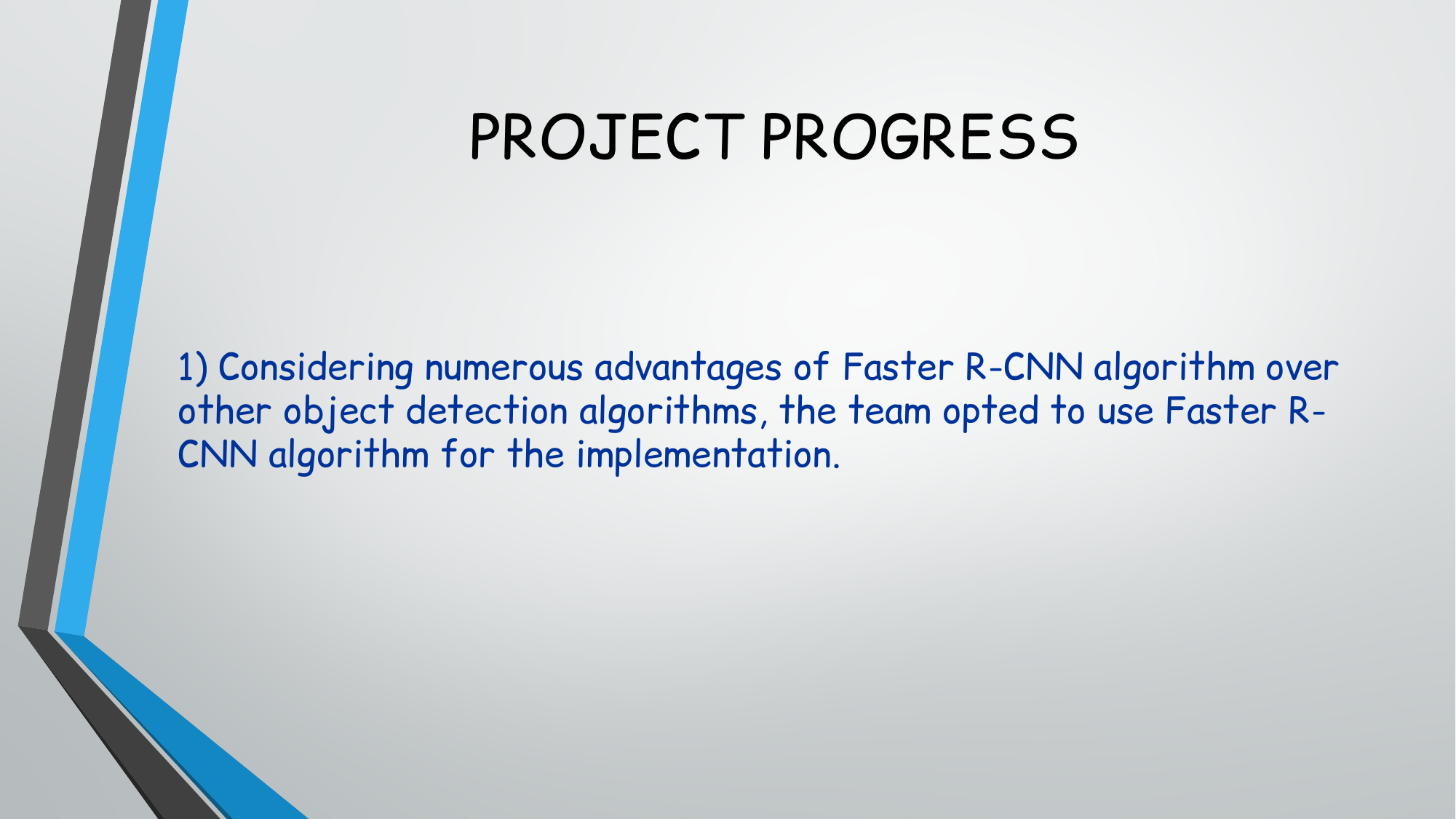

# PROJECT PROGRESS
1) Considering numerous advantages of Faster R-CNN algorithm over other object detection algorithms, the team opted to use Faster R-CNN algorithm for the implementation.